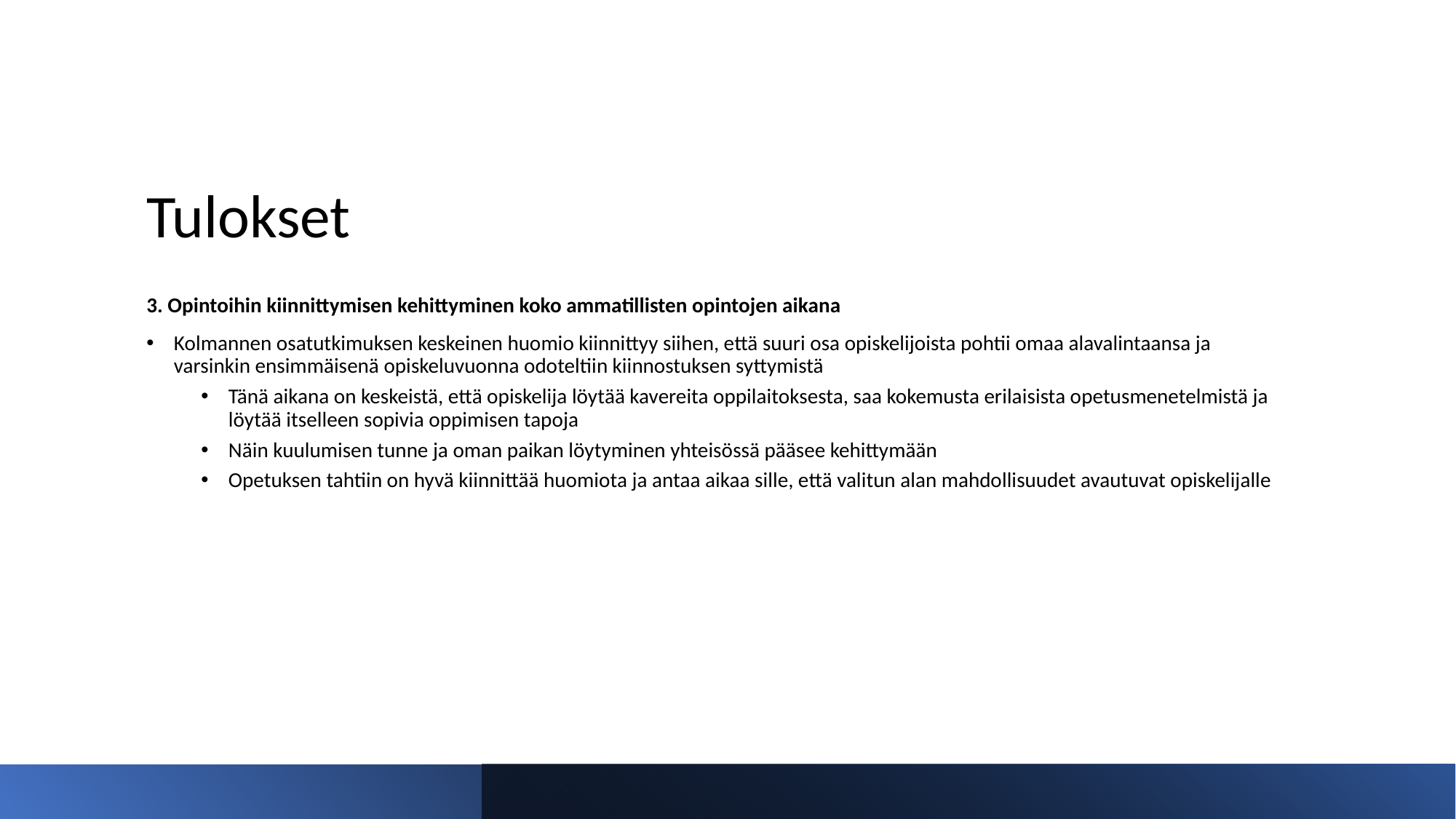

# Tulokset
3. Opintoihin kiinnittymisen kehittyminen koko ammatillisten opintojen aikana
Kolmannen osatutkimuksen keskeinen huomio kiinnittyy siihen, että suuri osa opiskelijoista pohtii omaa alavalintaansa ja varsinkin ensimmäisenä opiskeluvuonna odoteltiin kiinnostuksen syttymistä
Tänä aikana on keskeistä, että opiskelija löytää kavereita oppilaitoksesta, saa kokemusta erilaisista opetusmenetelmistä ja löytää itselleen sopivia oppimisen tapoja
Näin kuulumisen tunne ja oman paikan löytyminen yhteisössä pääsee kehittymään
Opetuksen tahtiin on hyvä kiinnittää huomiota ja antaa aikaa sille, että valitun alan mahdollisuudet avautuvat opiskelijalle